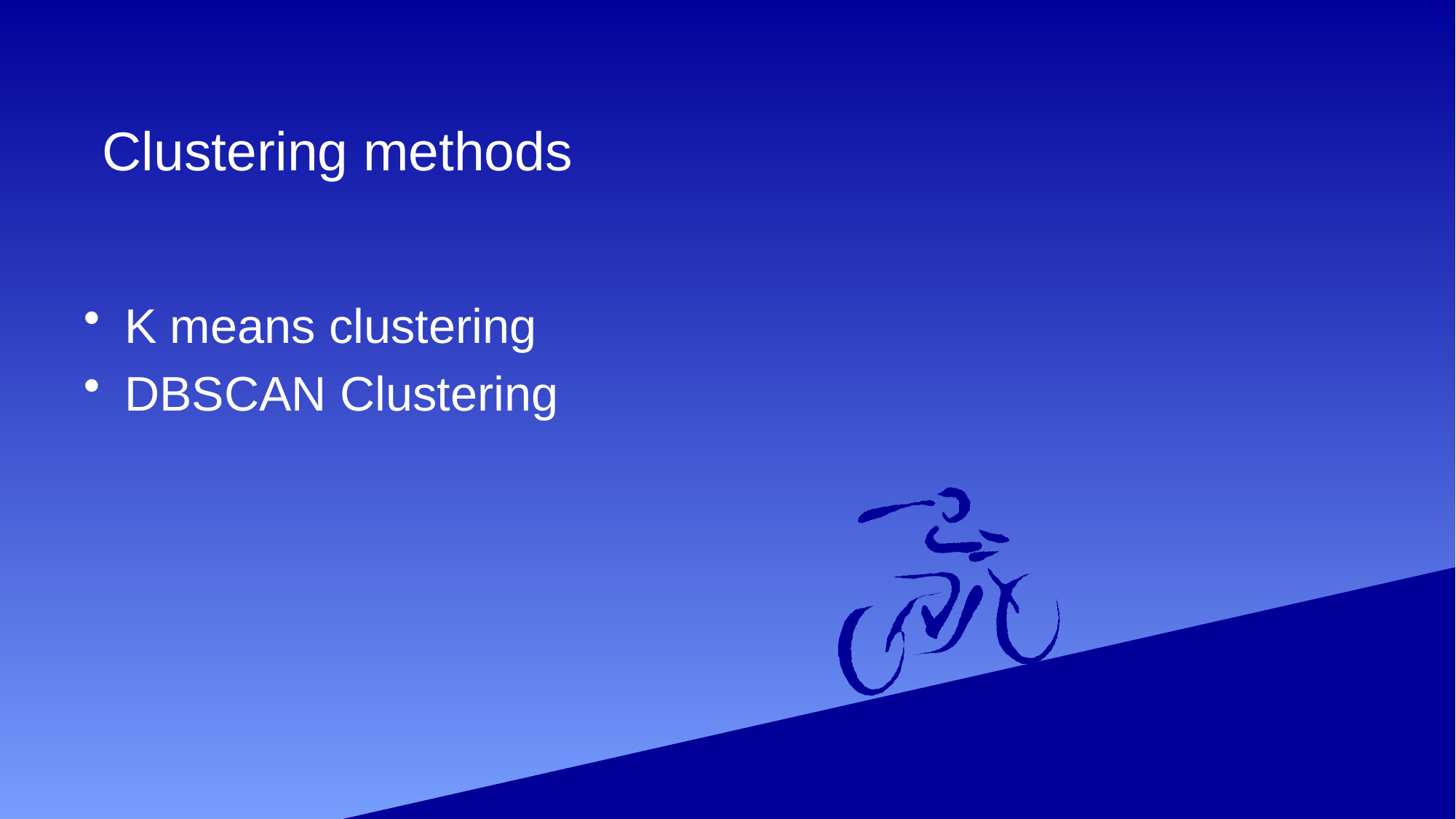

# Clustering methods
K means clustering
DBSCAN Clustering